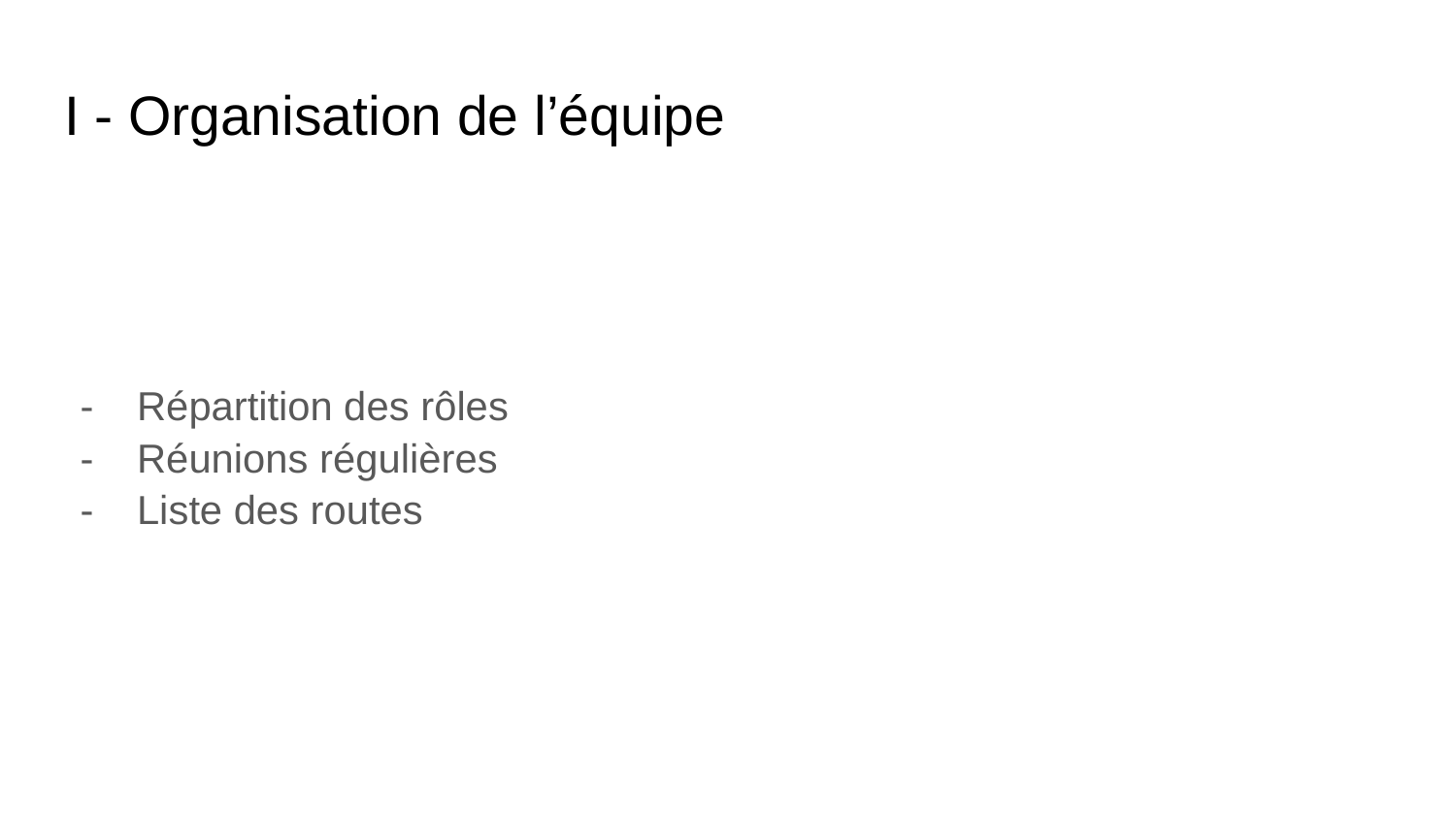

# I - Organisation de l’équipe
Répartition des rôles
Réunions régulières
Liste des routes